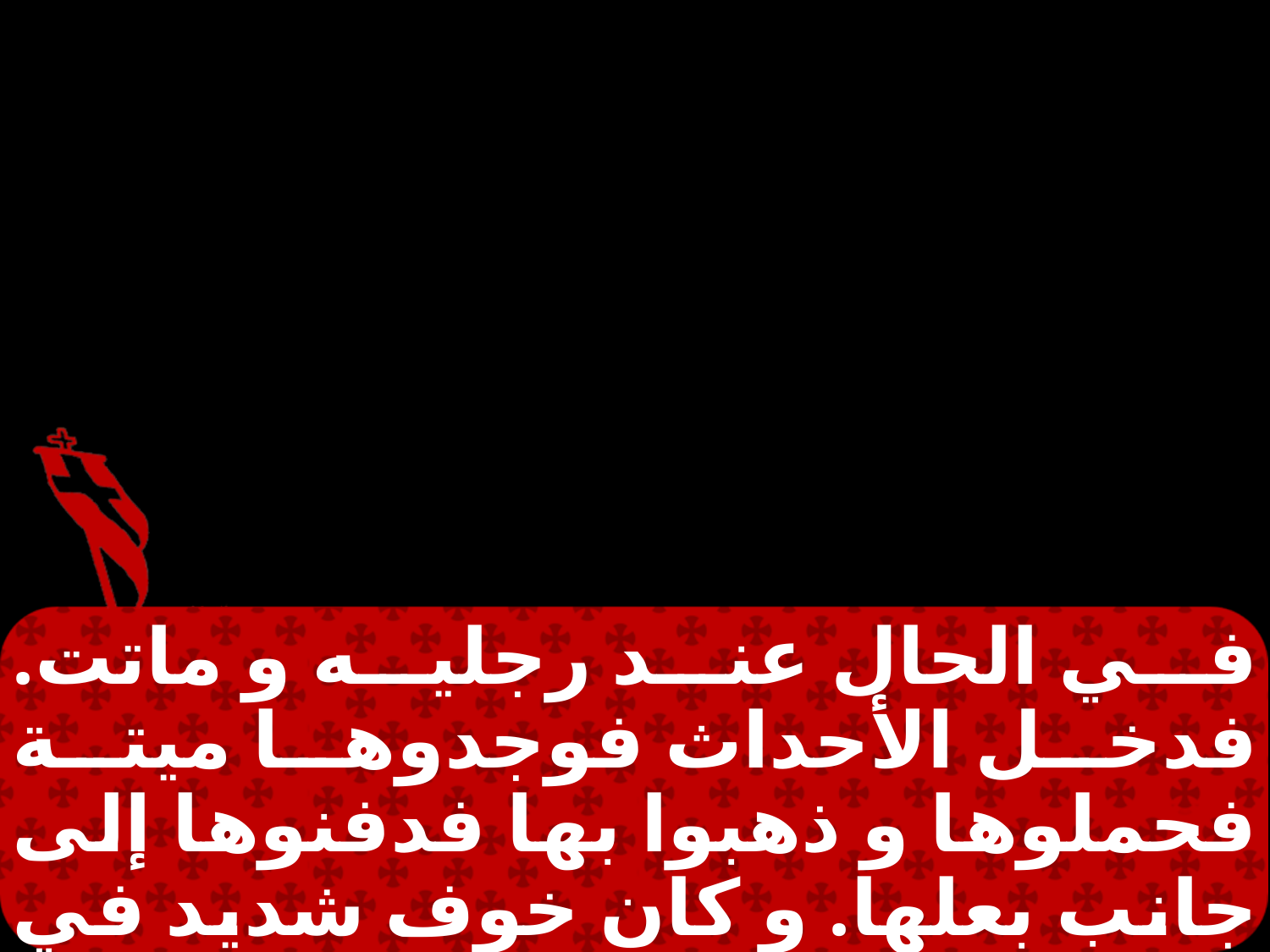

في الحال عند رجليه و ماتت. فدخل الأحداث فوجدوها ميتة فحملوها و ذهبوا بها فدفنوها إلى جانب بعلها. و كان خوف شديد في جميع البيعة وعلى جميع اللذين قد سمعوا بهذا.